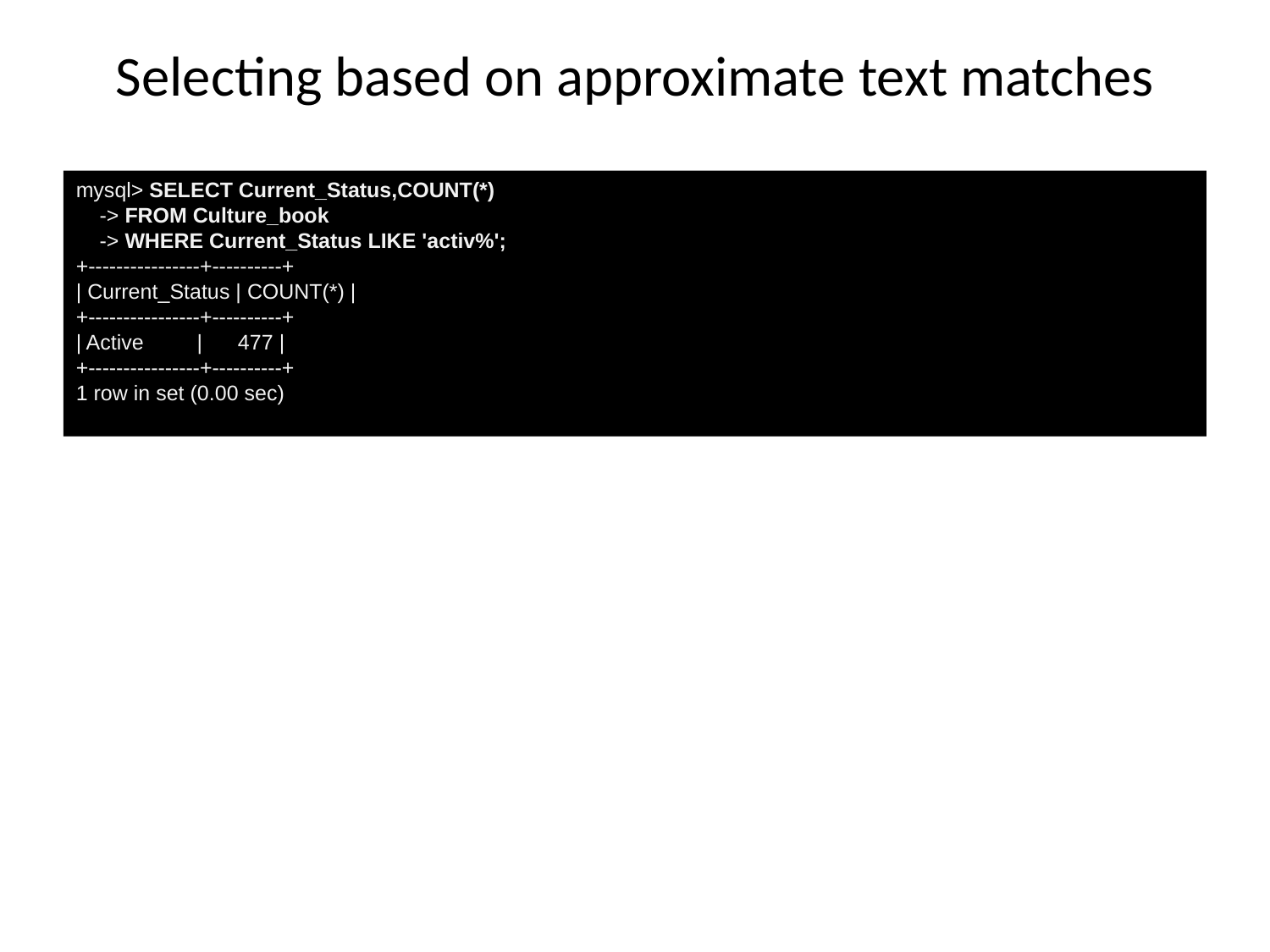

# Selecting based on approximate text matches
mysql> SELECT Current_Status,COUNT(*)
    -> FROM Culture_book
    -> WHERE Current_Status LIKE 'activ%';
+----------------+----------+
| Current_Status | COUNT(*) |
+----------------+----------+
| Active         |      477 |
+----------------+----------+
1 row in set (0.00 sec)